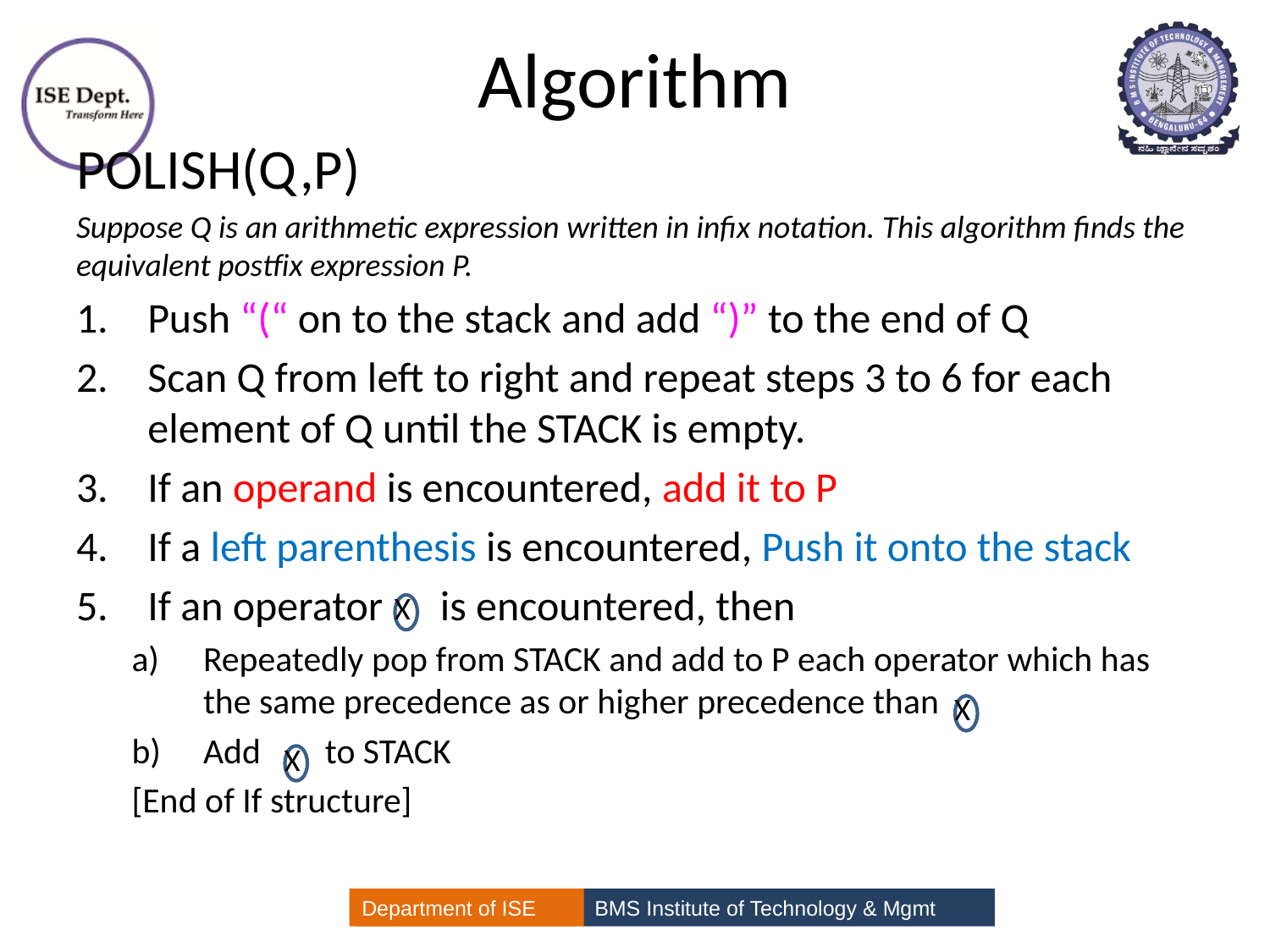

# Algorithm
POLISH(Q,P)
Suppose Q is an arithmetic expression written in infix notation. This algorithm finds the equivalent postfix expression P.
Push “(“ on to the stack and add “)” to the end of Q
Scan Q from left to right and repeat steps 3 to 6 for each element of Q until the STACK is empty.
If an operand is encountered, add it to P
If a left parenthesis is encountered, Push it onto the stack
If an operator      is encountered, then
Repeatedly pop from STACK and add to P each operator which has the same precedence as or higher precedence than
Add        to STACK
[End of If structure]
X
X
X